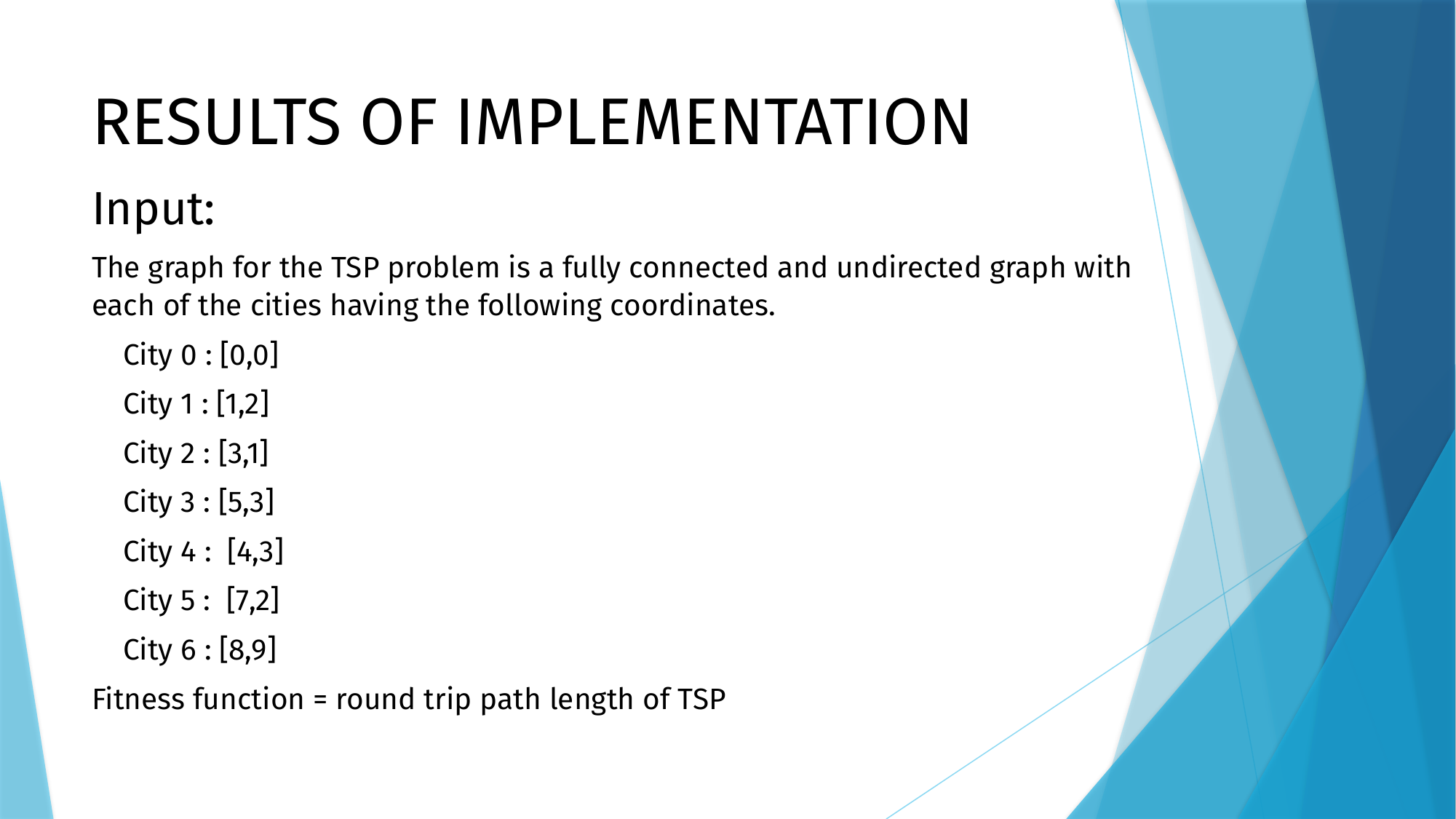

# RESULTS OF IMPLEMENTATION
Input:
The graph for the TSP problem is a fully connected and undirected graph with each of the cities having the following coordinates.
    City 0 : [0,0]
    City 1 : [1,2]
    City 2 : [3,1]
    City 3 : [5,3]
    City 4 :  [4,3]
    City 5 :  [7,2]
    City 6 : [8,9]
Fitness function = round trip path length of TSP